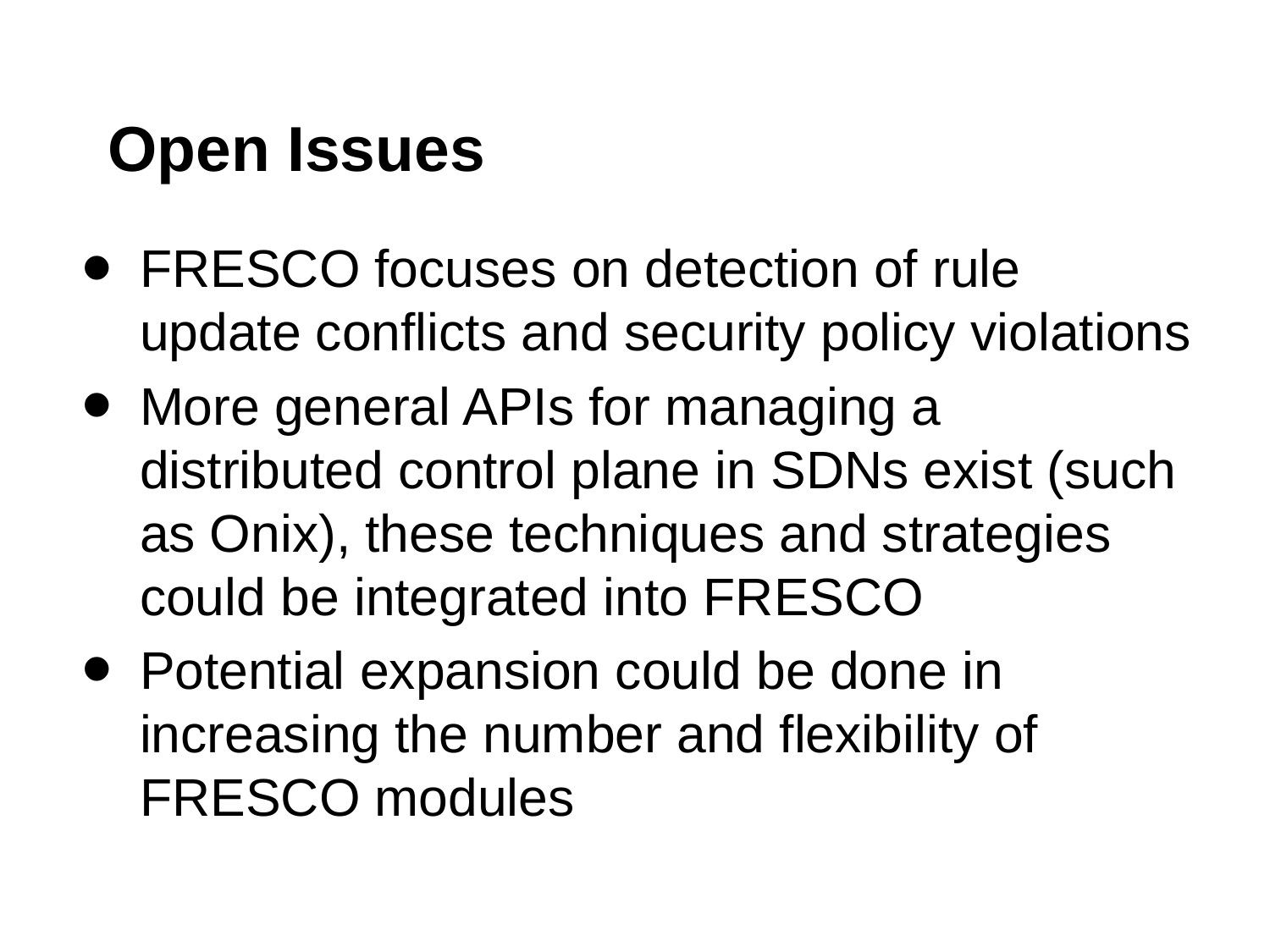

# Open Issues
FRESCO focuses on detection of rule update conflicts and security policy violations
More general APIs for managing a distributed control plane in SDNs exist (such as Onix), these techniques and strategies could be integrated into FRESCO
Potential expansion could be done in increasing the number and flexibility of FRESCO modules